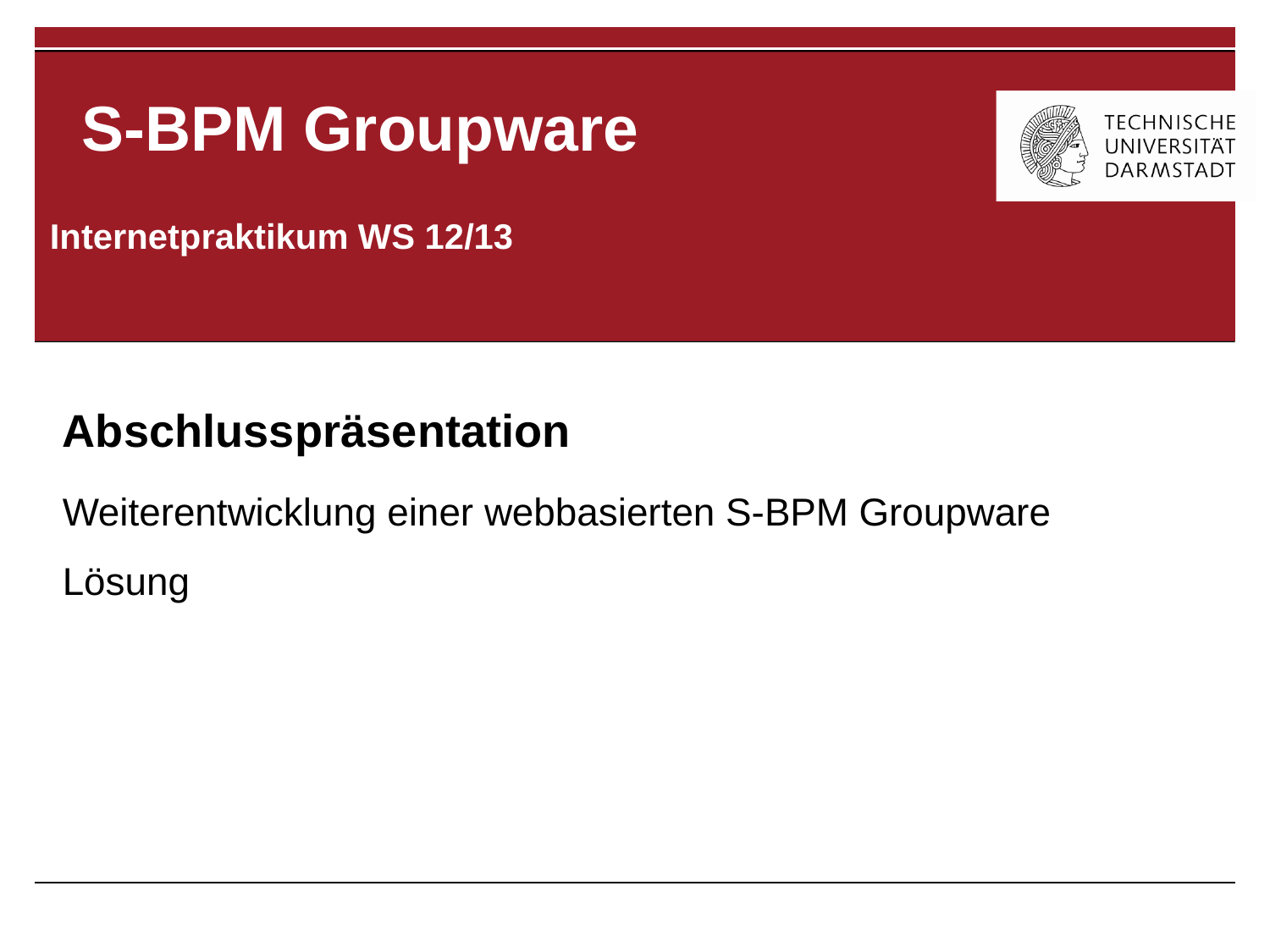

# S-BPM Groupware
Internetpraktikum WS 12/13
Abschlusspräsentation
Weiterentwicklung einer webbasierten S-BPM Groupware Lösung